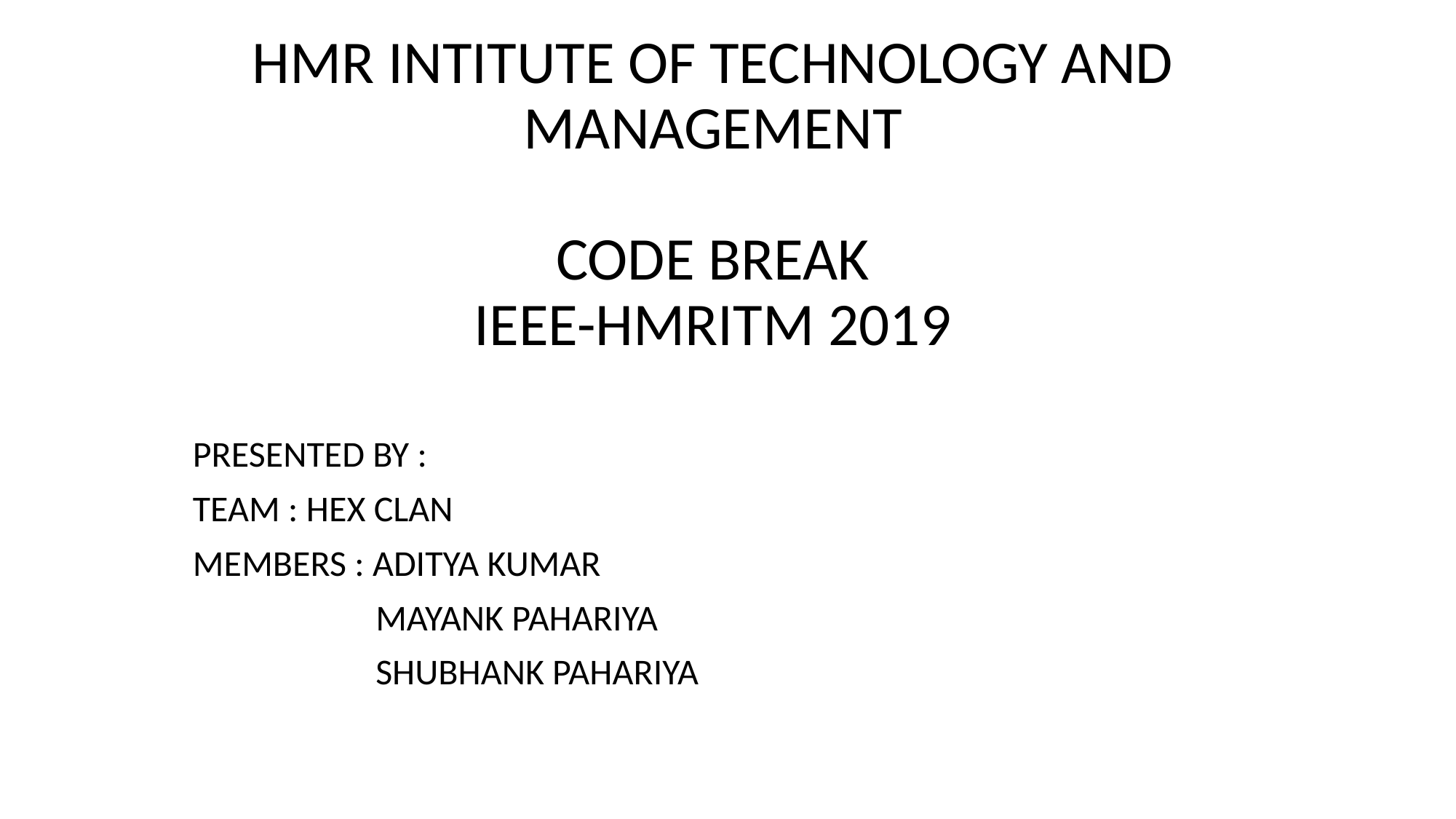

# HMR INTITUTE OF TECHNOLOGY AND MANAGEMENT CODE BREAK IEEE-HMRITM 2019
PRESENTED BY :
TEAM : HEX CLAN
MEMBERS : ADITYA KUMAR
	         MAYANK PAHARIYA
	         SHUBHANK PAHARIYA